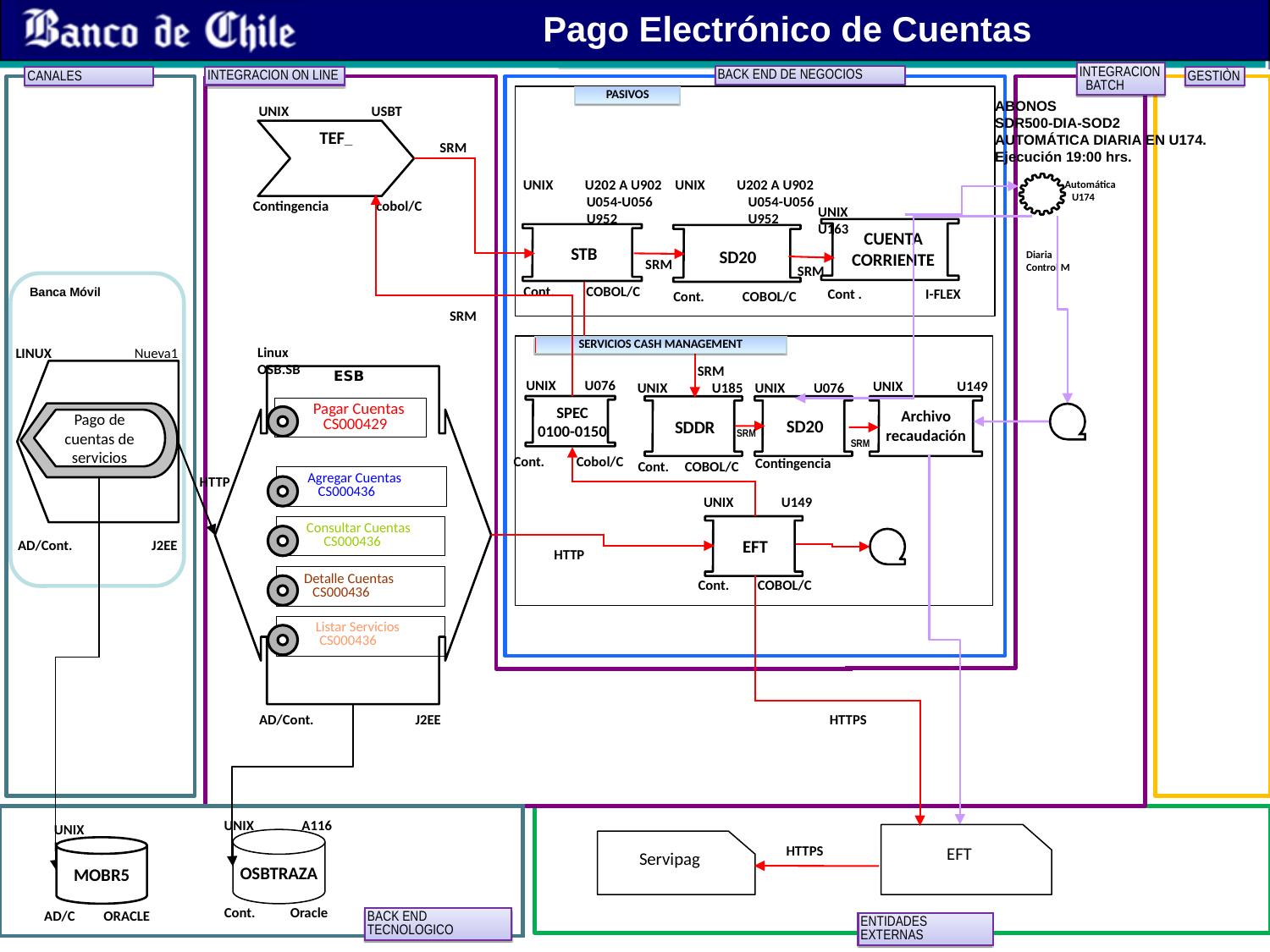

Pago Electrónico de Cuentas
INTEGRACION   BATCH
BACK END DE NEGOCIOS
INTEGRACION ON LINE
CANALES

GESTIÒN

PASIVOS
ABONOS
SDR500-DIA-SOD2
AUTOMÁTICA DIARIA EN U174.
Ejecución 19:00 hrs.
UNIX                          USBT
TEF_
SRM
UNIX          U202 A U902
                    U054-U056
                    U952
UNIX          U202 A U902
                       U054-U056
                       U952
Automática     U174

Contingencia               cobol/C
UNIX                        U163

CUENTA CORRIENTE

STB

SD20
Diaria Control M
SRM
SRM

Cont.          COBOL/C
Banca Móvil
Cont .                    I-FLEX
Cont.            COBOL/C
SRM

SERVICIOS CASH MANAGEMENT
Linux                                    OSB.SB
LINUX                          Nueva1
SRM

ESB

UNIX         U076
UNIX                 U149
UNIX         U076
UNIX              U185
   Pagar Cuentas
 CS000429

Archivo recaudación
SPEC
0100-0150

SD20
SDDR

Pago de cuentas de servicios

SRM

SRM

Cont.          Cobol/C
Contingencia
Cont.     COBOL/C
     Agregar Cuentas
CS000436

HTTP

UNIX               U149

     Consultar Cuentas
CS000436

EFT

AD/Cont.                         J2EE
HTTP
     Detalle Cuentas
CS000436

Cont.         COBOL/C

      Listar Servicios
CS000436

AD/Cont.                                J2EE
HTTPS

UNIX               A116
UNIX        Nueva2
MOBR5
AD/C         ORACLE

EFT

OSBTRAZA

Servipag

HTTPS

Cont.           Oracle
BACK END TECNOLOGICO
ENTIDADES EXTERNAS